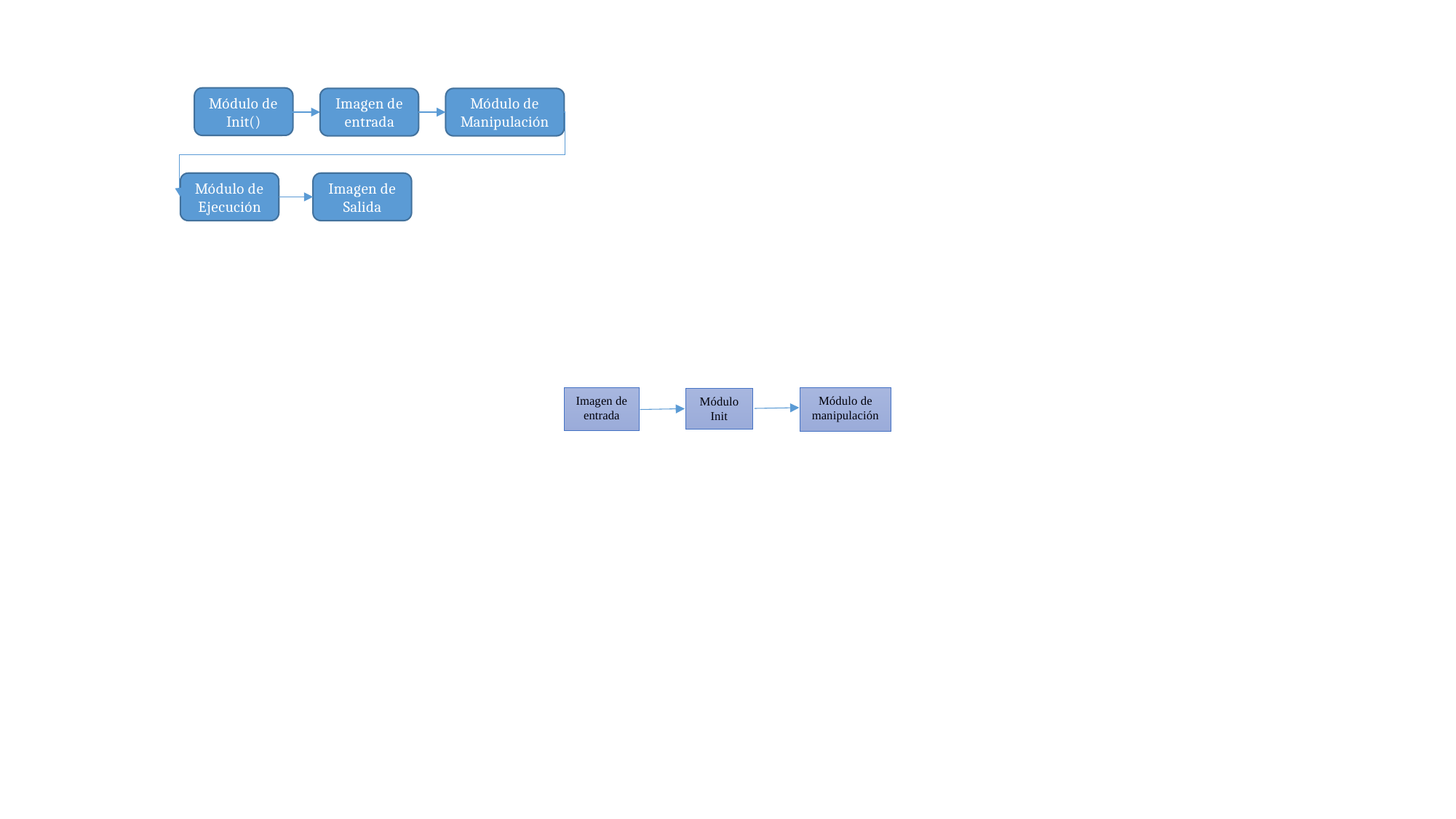

Módulo de Init()
Imagen de entrada
Módulo de Manipulación
Módulo de Ejecución
Imagen de Salida
Imagen de entrada
Módulo de manipulación
Módulo Init